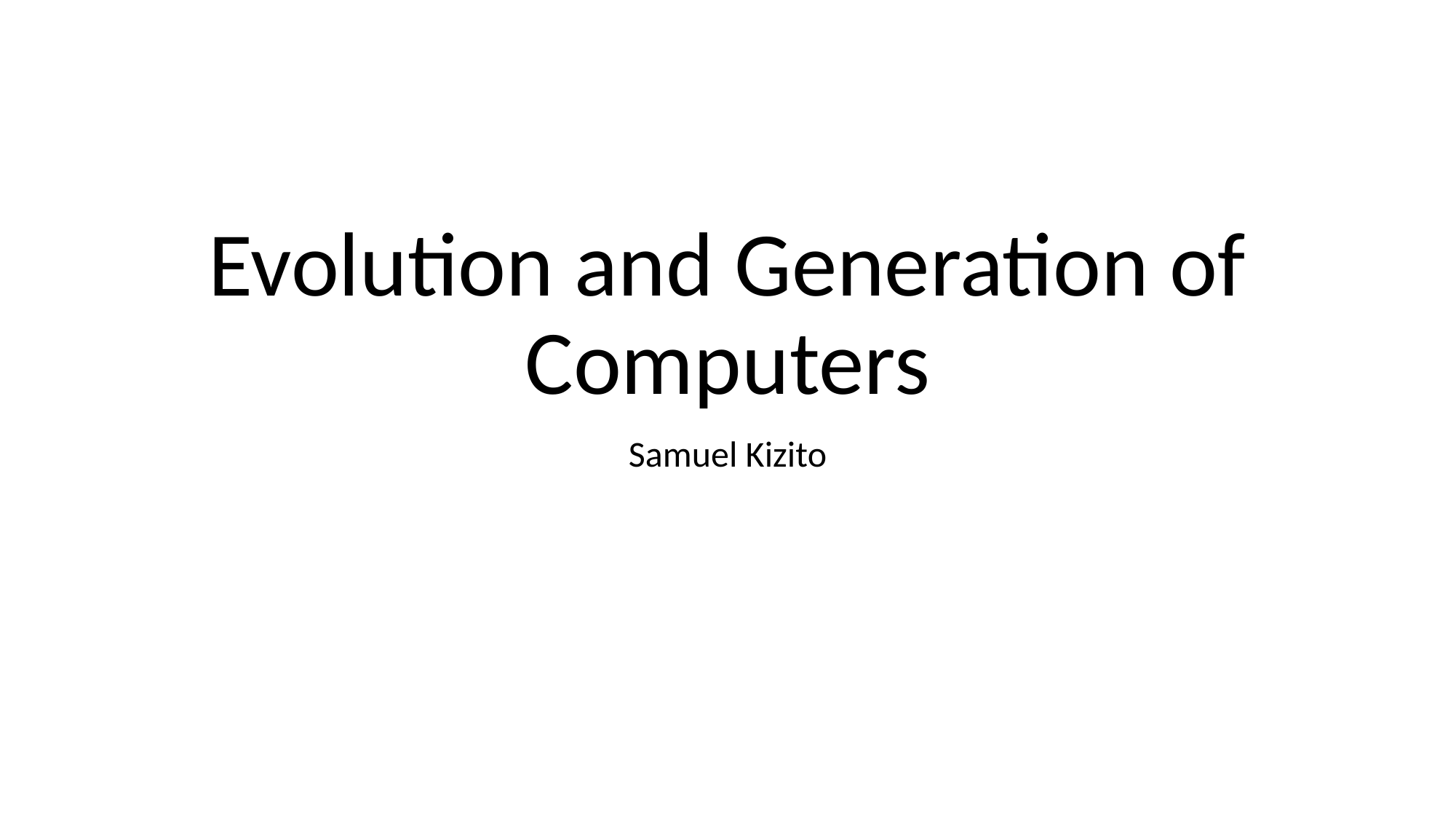

# Evolution and Generation of Computers
Samuel Kizito